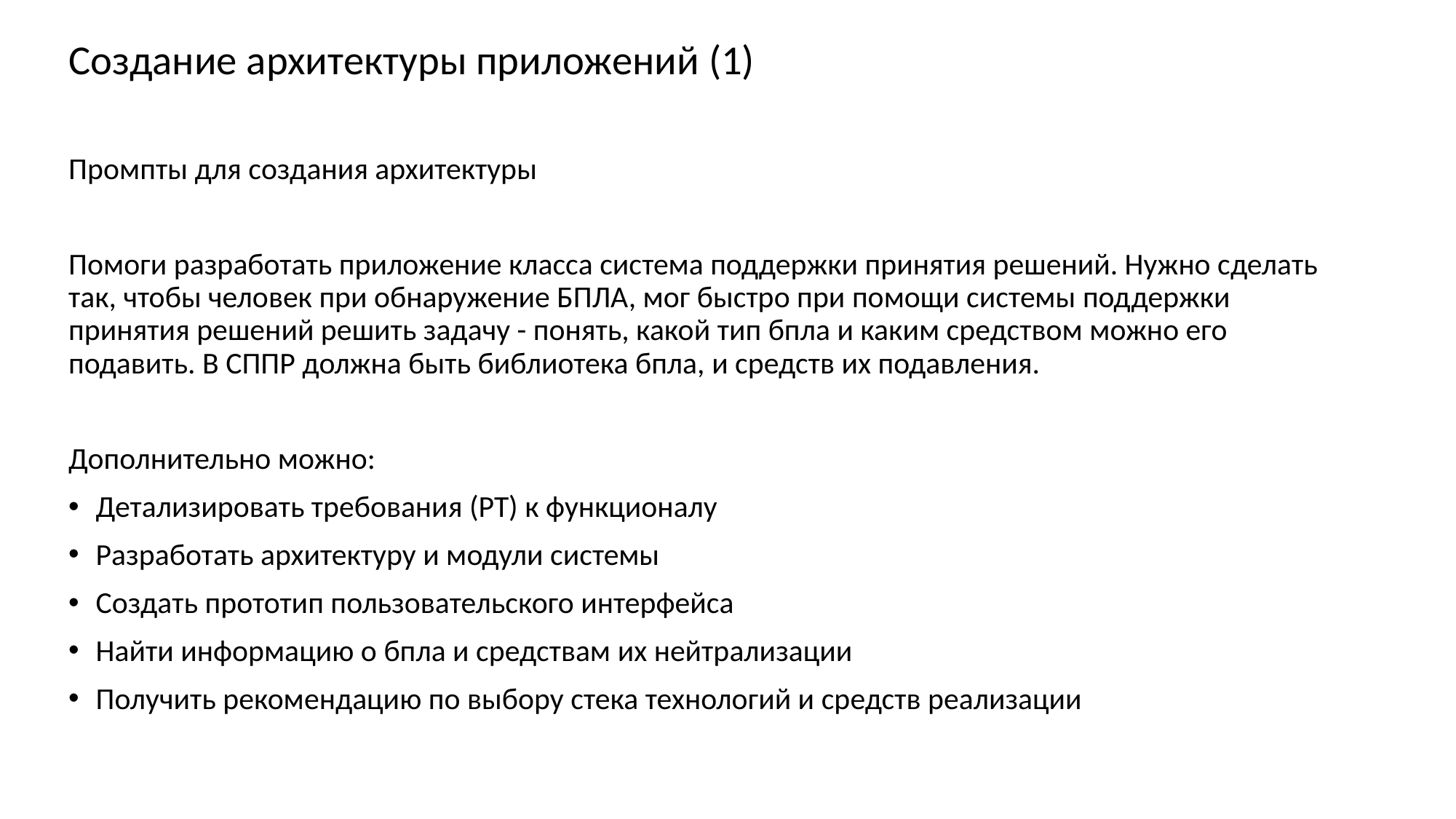

# Создание архитектуры приложений (1)

Промпты для создания архитектуры

Помоги разработать приложение класса система поддержки принятия решений. Нужно сделать так, чтобы человек при обнаружение БПЛА, мог быстро при помощи системы поддержки принятия решений решить задачу - понять, какой тип бпла и каким средством можно его подавить. В СППР должна быть библиотека бпла, и средств их подавления.

Дополнительно можно:
Детализировать требования (РТ) к функционалу
Разработать архитектуру и модули системы
Создать прототип пользовательского интерфейса
Найти информацию о бпла и средствам их нейтрализации
Получить рекомендацию по выбору стека технологий и средств реализации